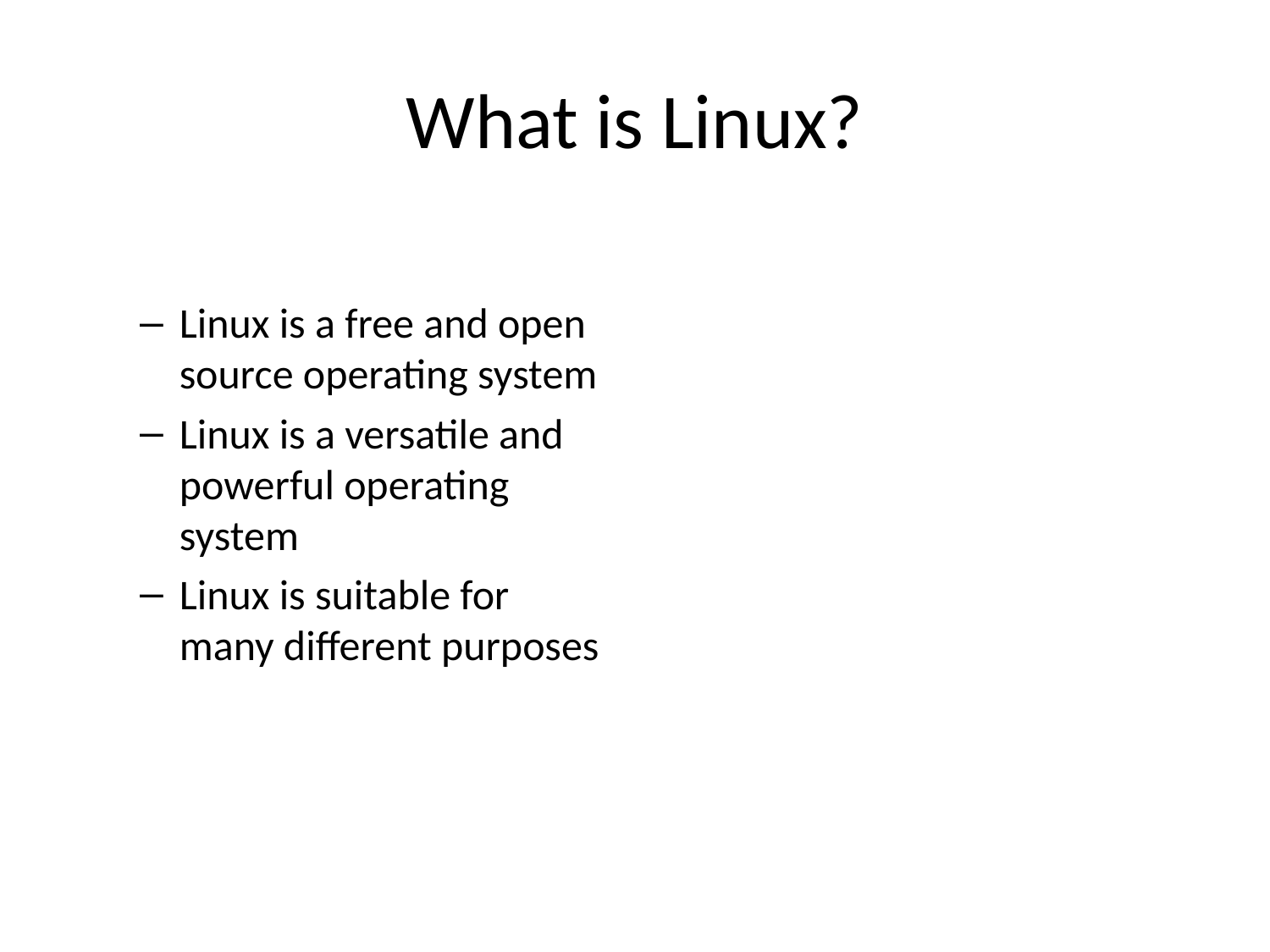

# What is Linux?

Linux is a free and open source operating system
Linux is a versatile and powerful operating system
Linux is suitable for many different purposes